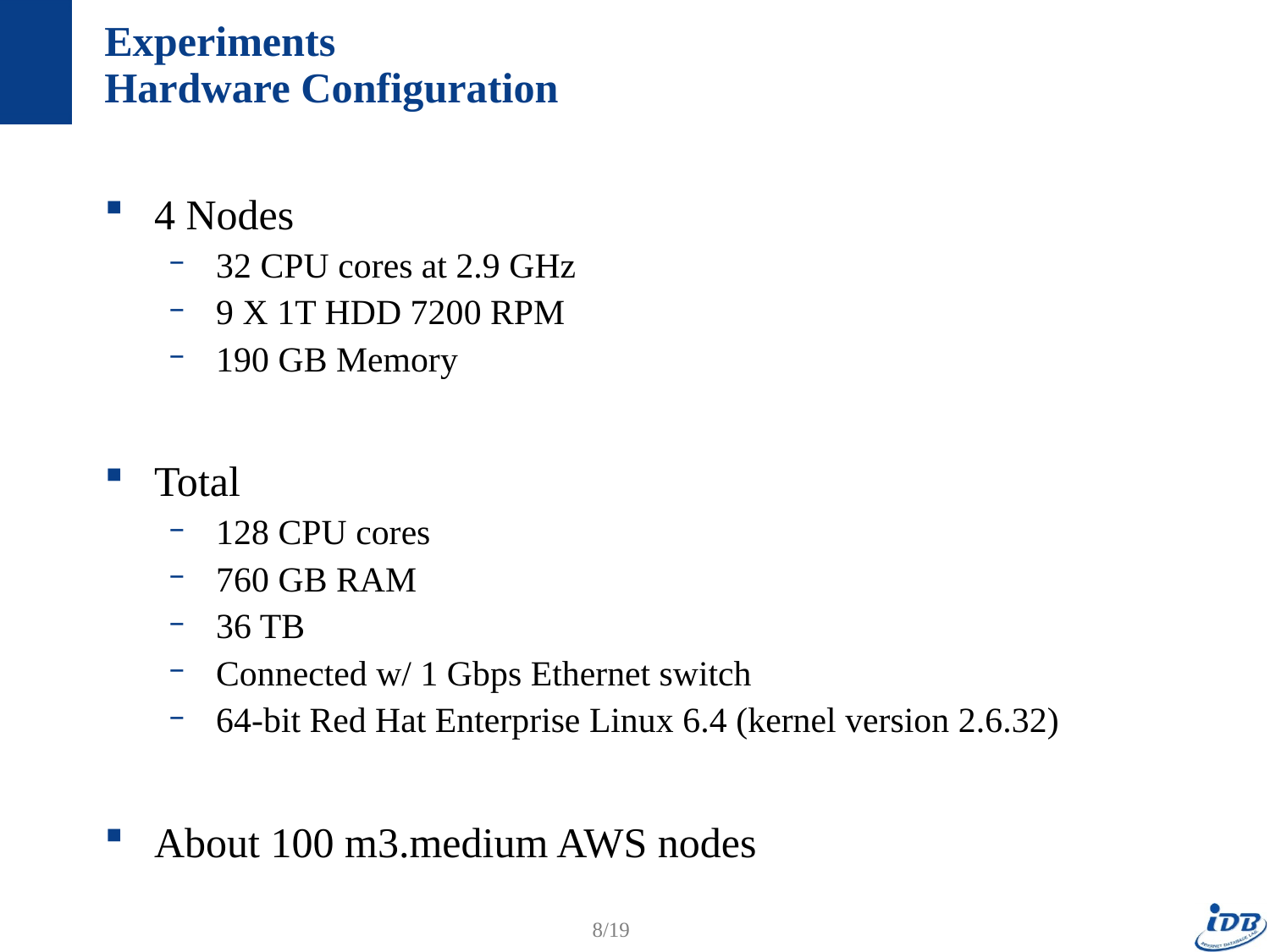

# Experiments Hardware Configuration
4 Nodes
32 CPU cores at 2.9 GHz
9 X 1T HDD 7200 RPM
190 GB Memory

Total
128 CPU cores
760 GB RAM
36 TB
Connected w/ 1 Gbps Ethernet switch
64-bit Red Hat Enterprise Linux 6.4 (kernel version 2.6.32)

About 100 m3.medium AWS nodes